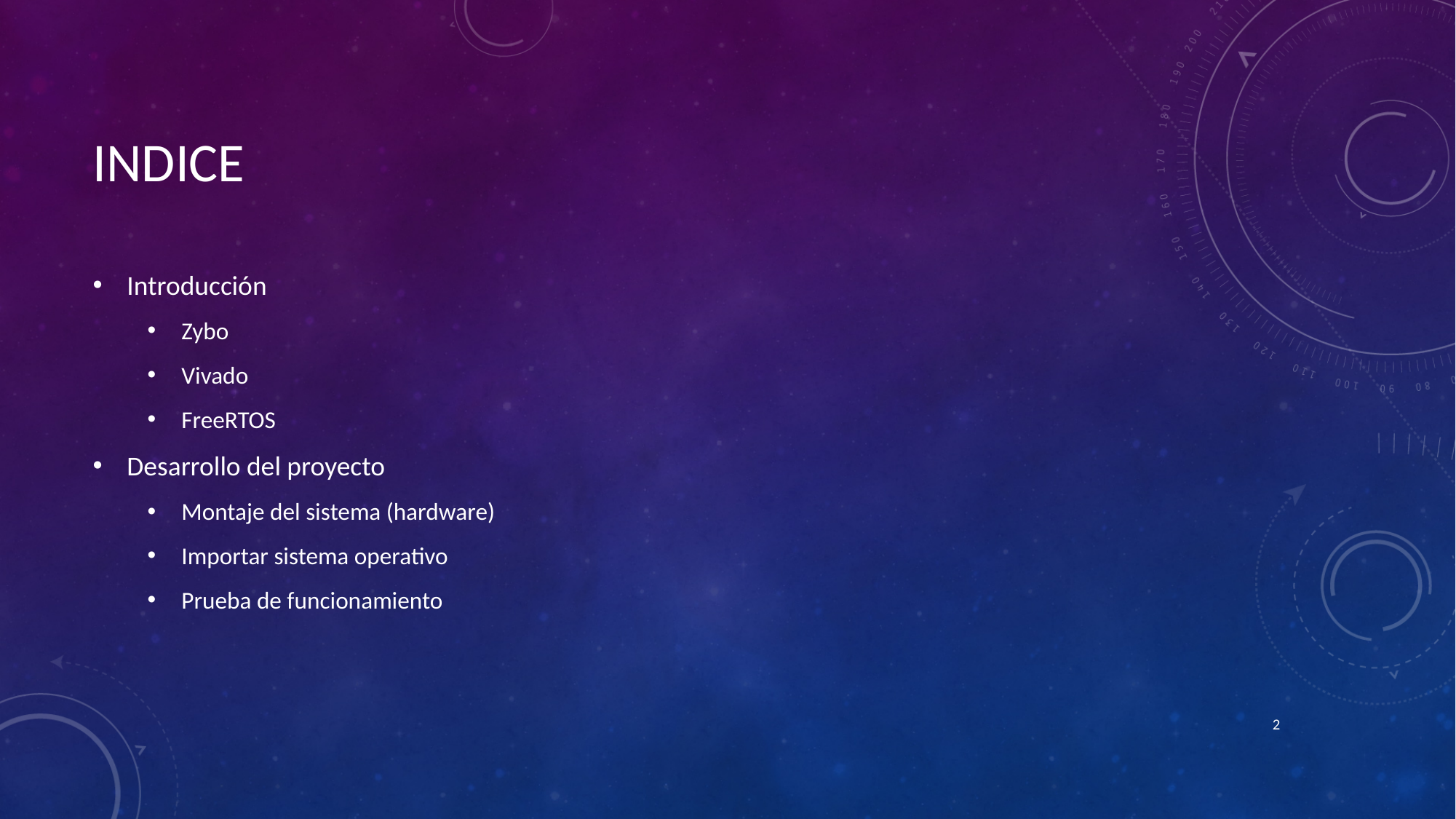

# Indice
Introducción
Zybo
Vivado
FreeRTOS
Desarrollo del proyecto
Montaje del sistema (hardware)
Importar sistema operativo
Prueba de funcionamiento

2